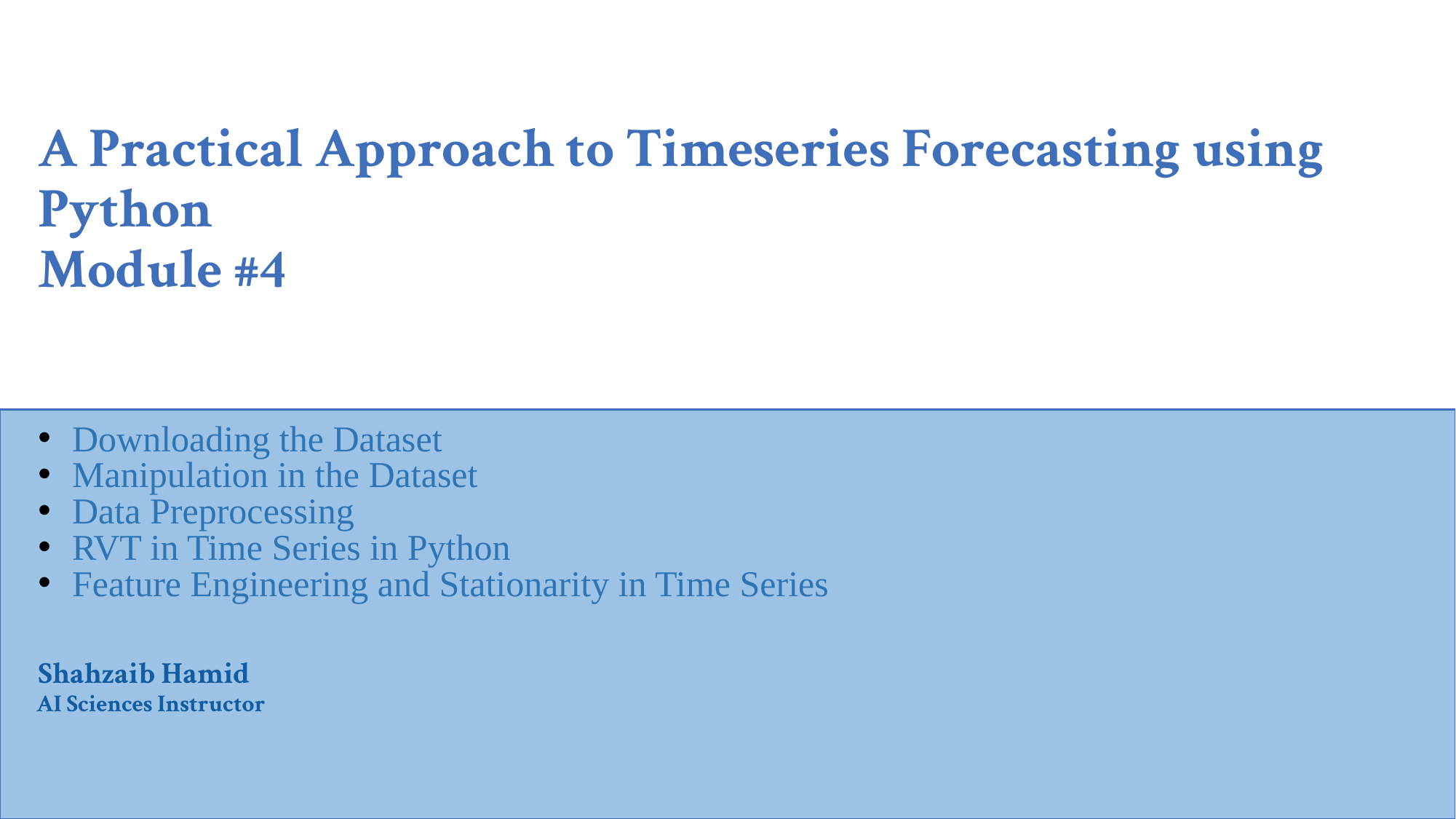

A Practical Approach to Timeseries Forecasting using Python
Module #4
Downloading the Dataset
Manipulation in the Dataset
Data Preprocessing
RVT in Time Series in Python
Feature Engineering and Stationarity in Time Series
Shahzaib Hamid